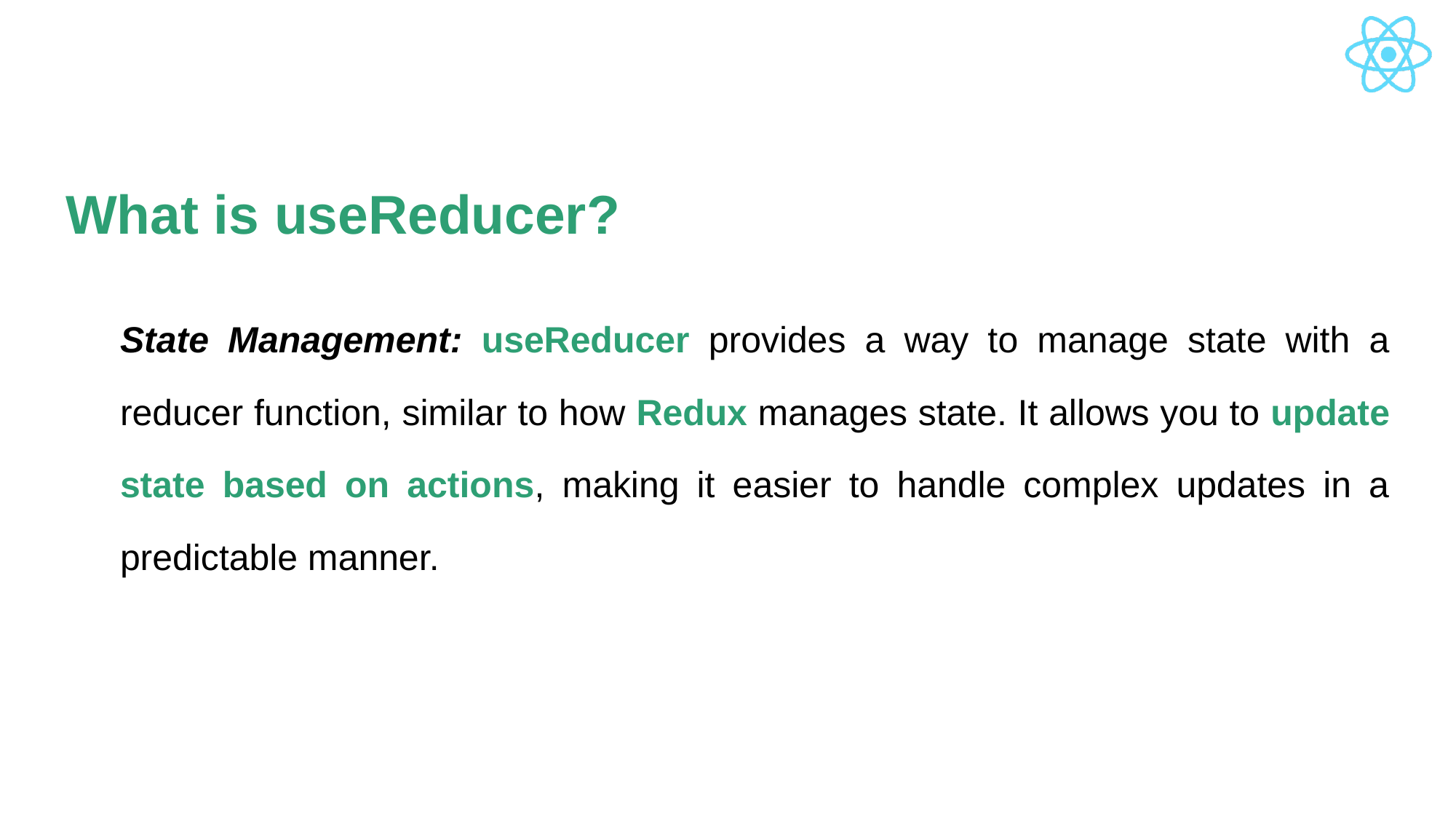

# What is useReducer?
State Management: useReducer provides a way to manage state with a reducer function, similar to how Redux manages state. It allows you to update state based on actions, making it easier to handle complex updates in a predictable manner.